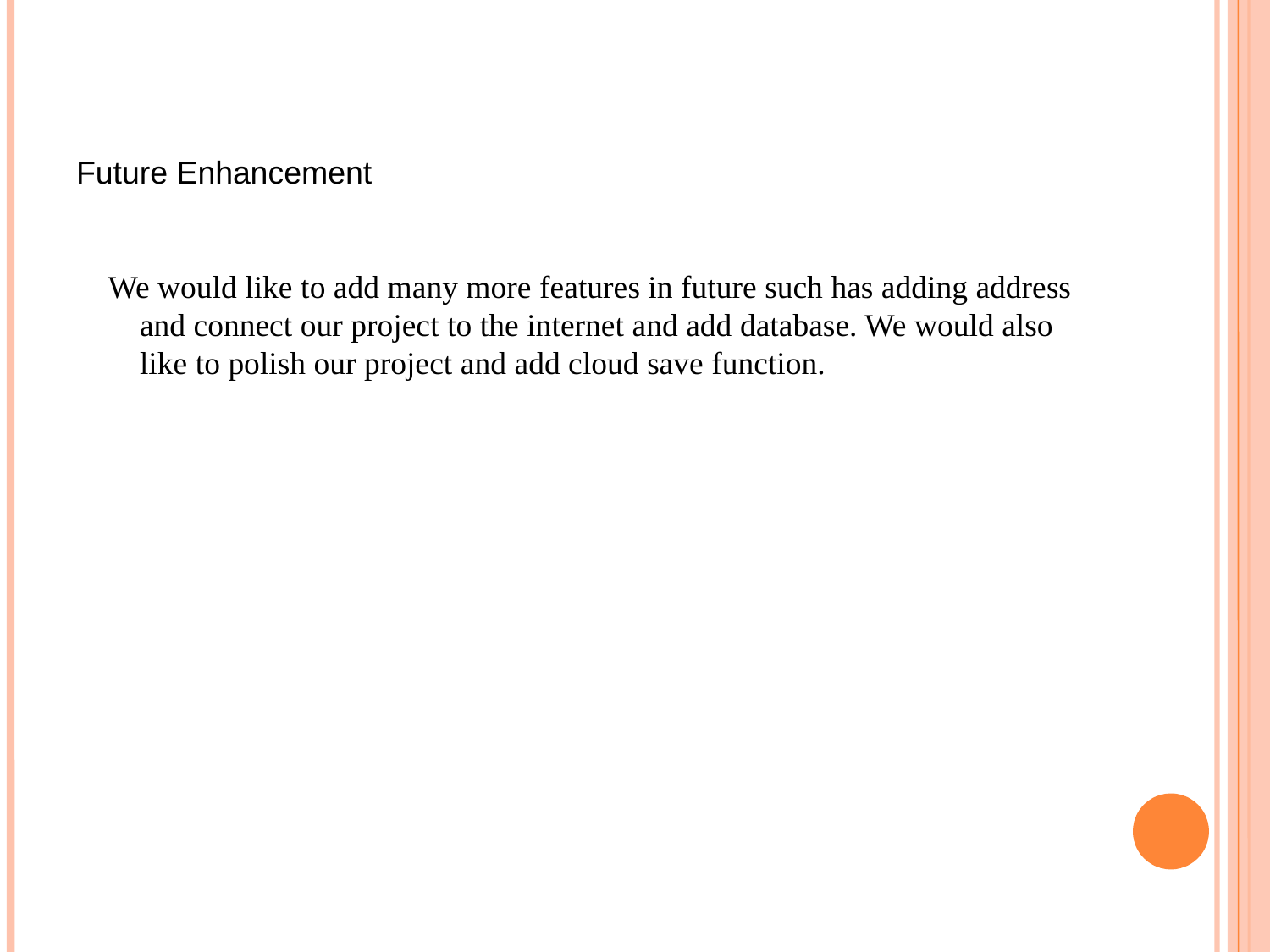

# Future Enhancement

We would like to add many more features in future such has adding address and connect our project to the internet and add database. We would also like to polish our project and add cloud save function.